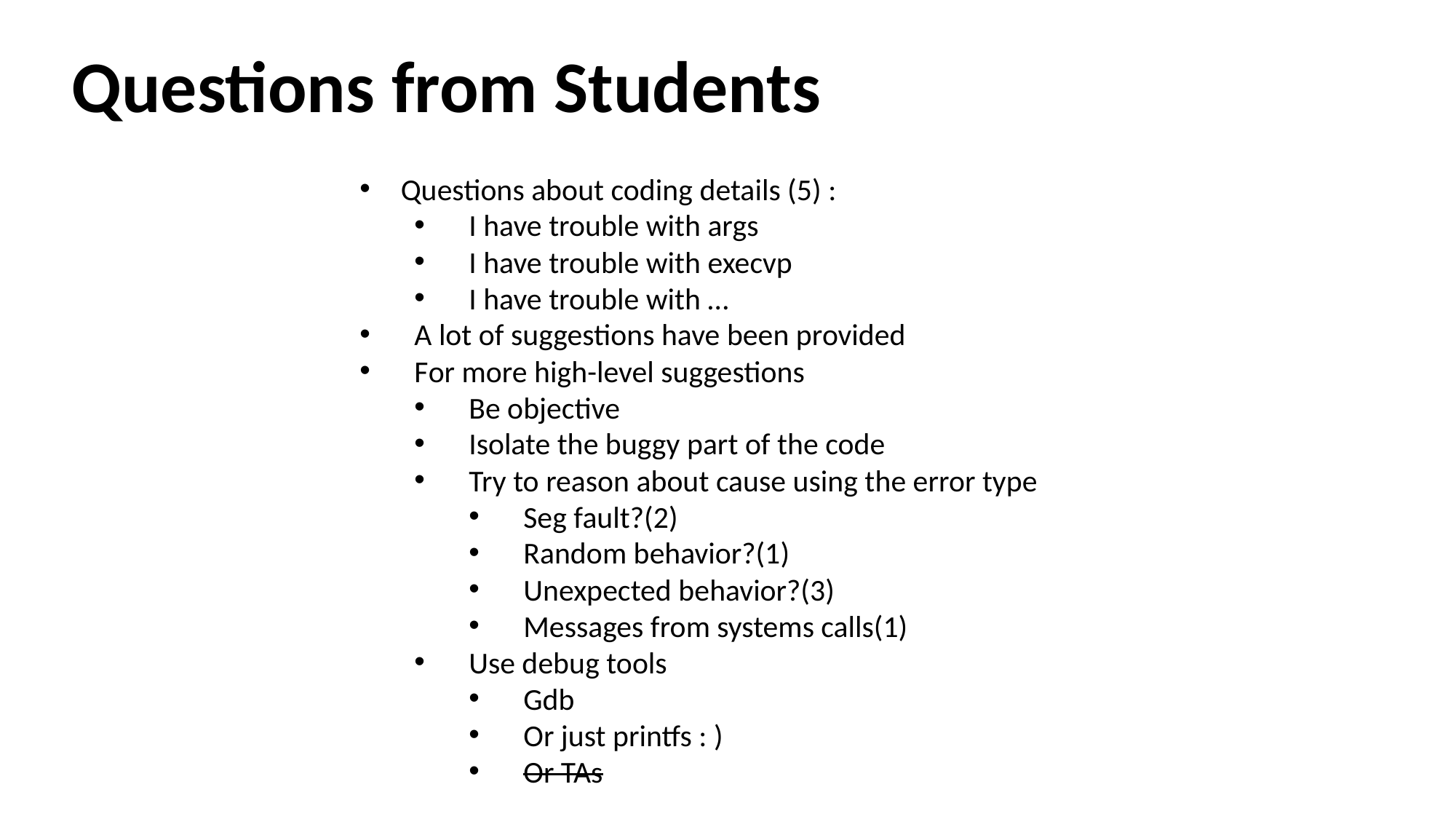

Questions from Students
Questions about coding details (5) :
I have trouble with args
I have trouble with execvp
I have trouble with …
A lot of suggestions have been provided
For more high-level suggestions
Be objective
Isolate the buggy part of the code
Try to reason about cause using the error type
Seg fault?(2)
Random behavior?(1)
Unexpected behavior?(3)
Messages from systems calls(1)
Use debug tools
Gdb
Or just printfs : )
Or TAs